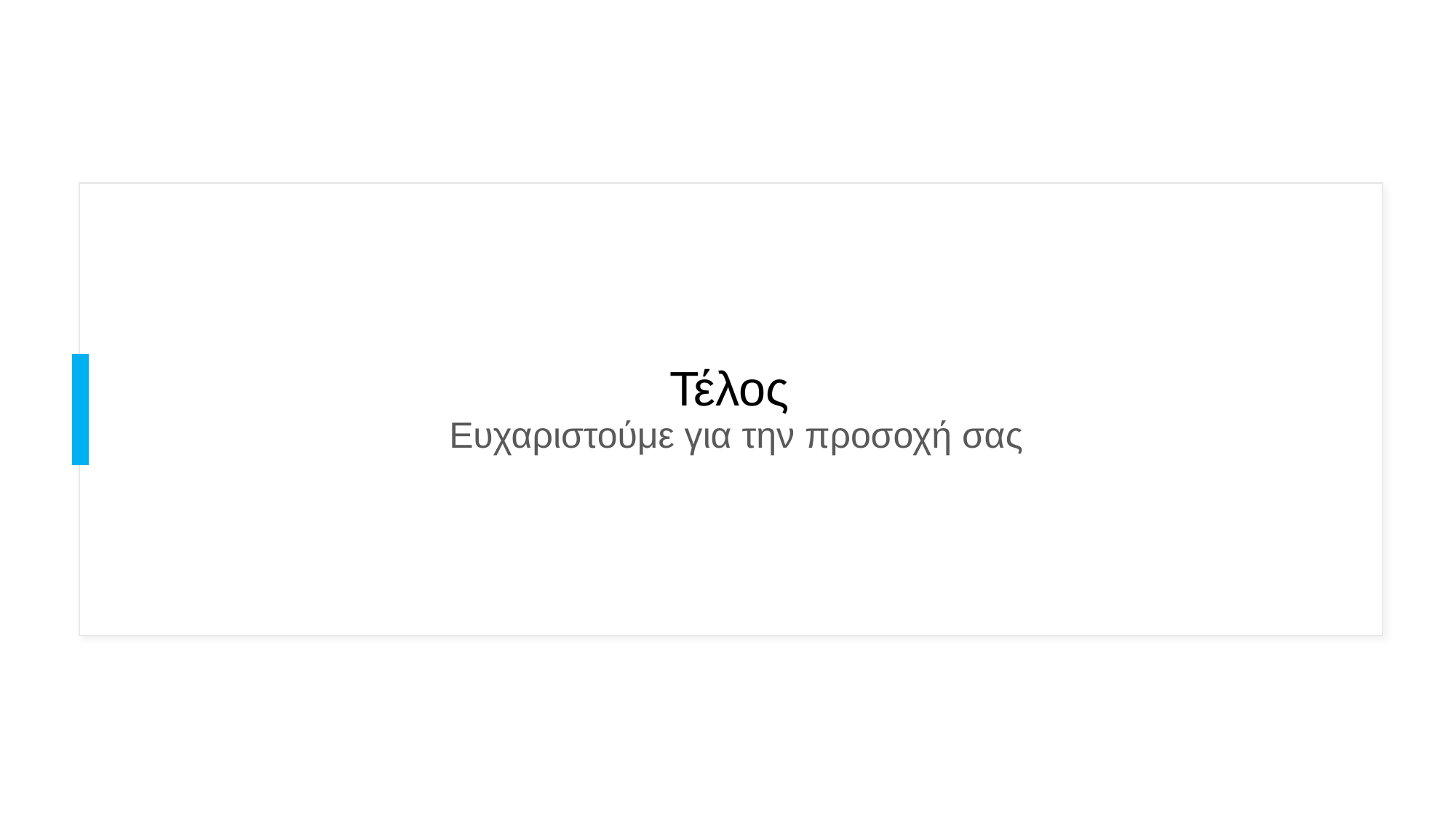

# Τέλος Ευχαριστούμε για την προσοχή σας